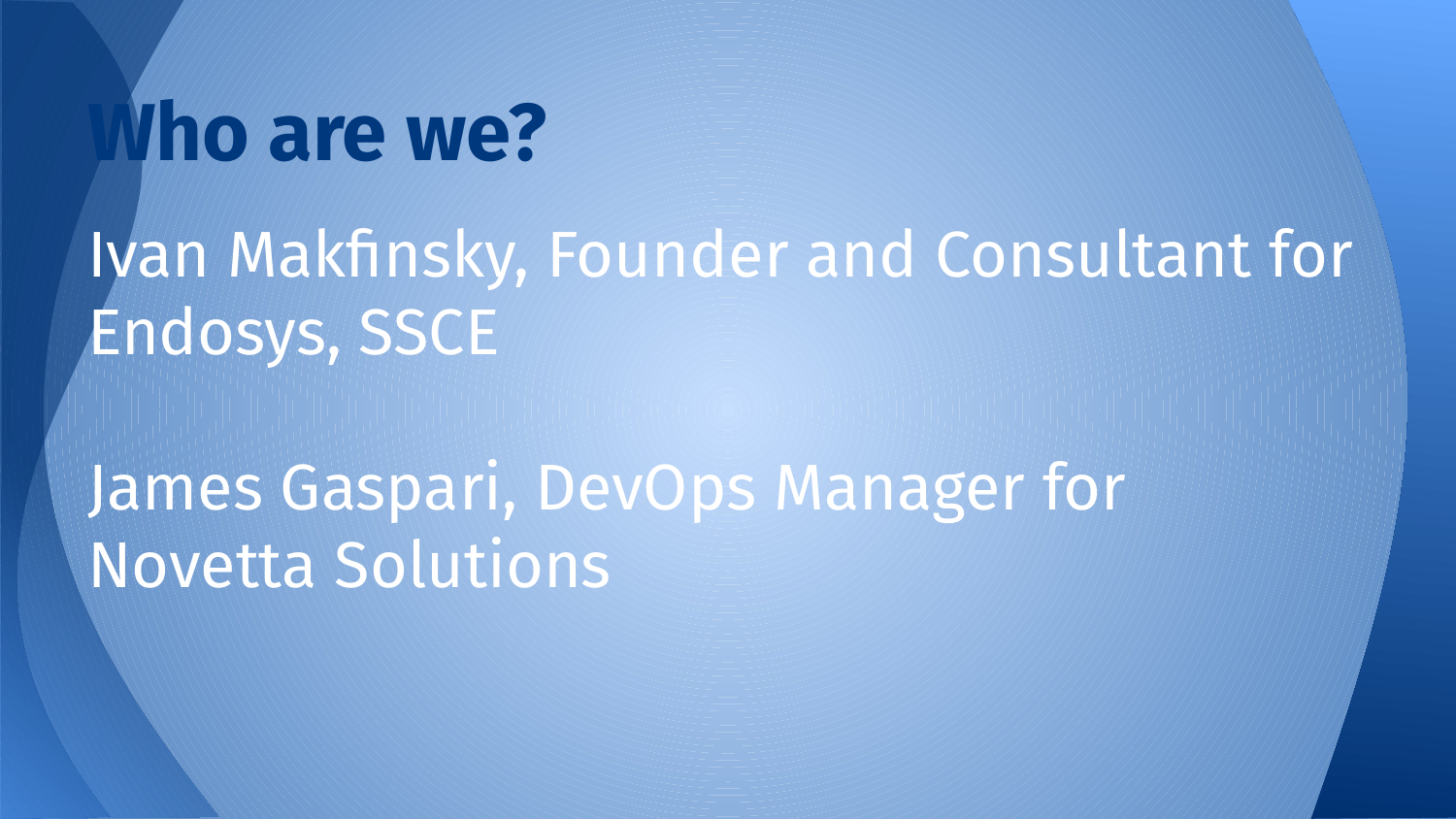

# Who are we?
Ivan Makfinsky, Founder and Consultant for Endosys, SSCE

James Gaspari, DevOps Manager for Novetta Solutions